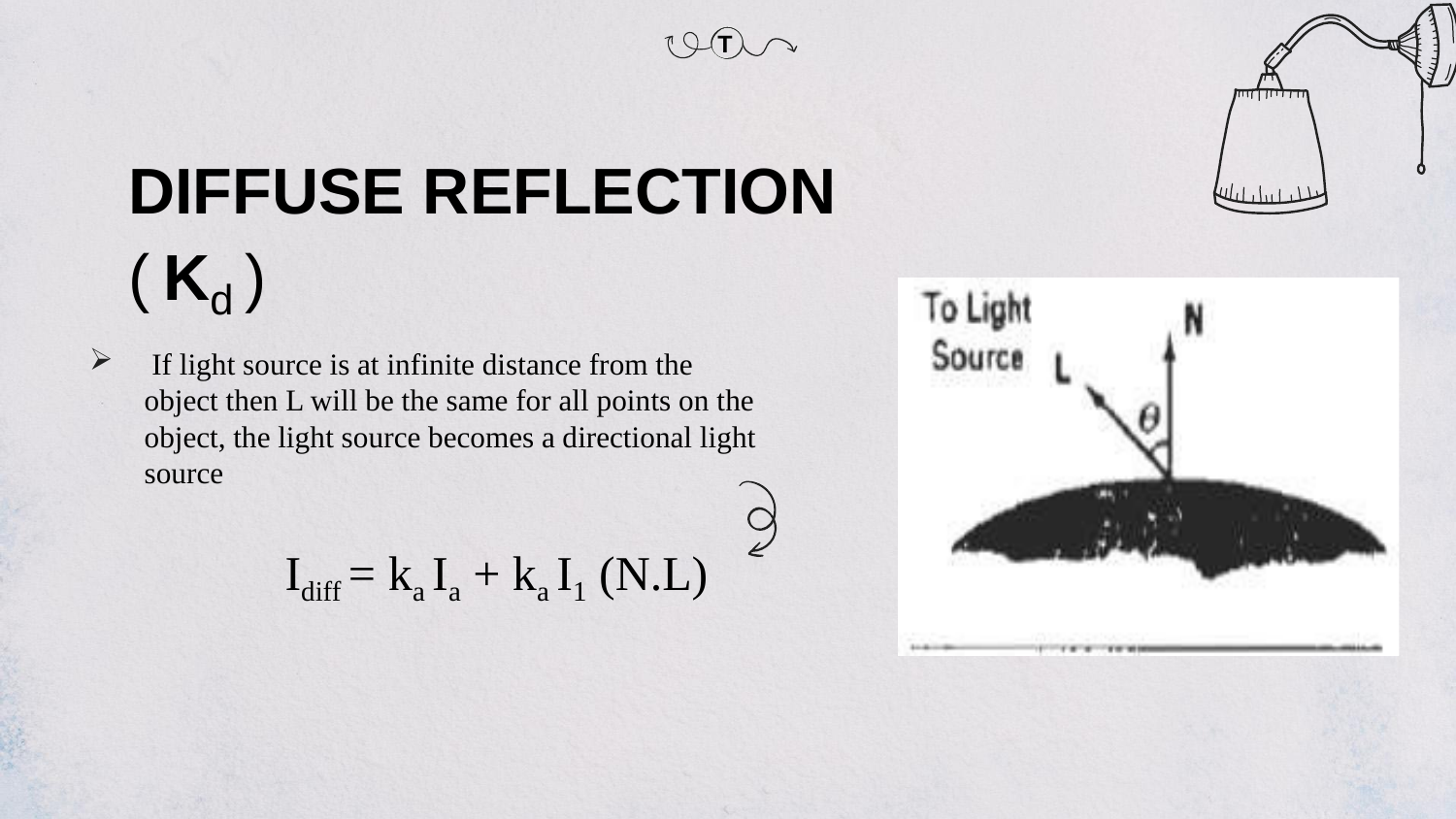

T

# DIFFUSE REFLECTION ( Kd )

 If light source is at infinite distance from the object then L will be the same for all points on the object, the light source becomes a directional light source

Idiff = ka Ia + ka I1 (N.L)